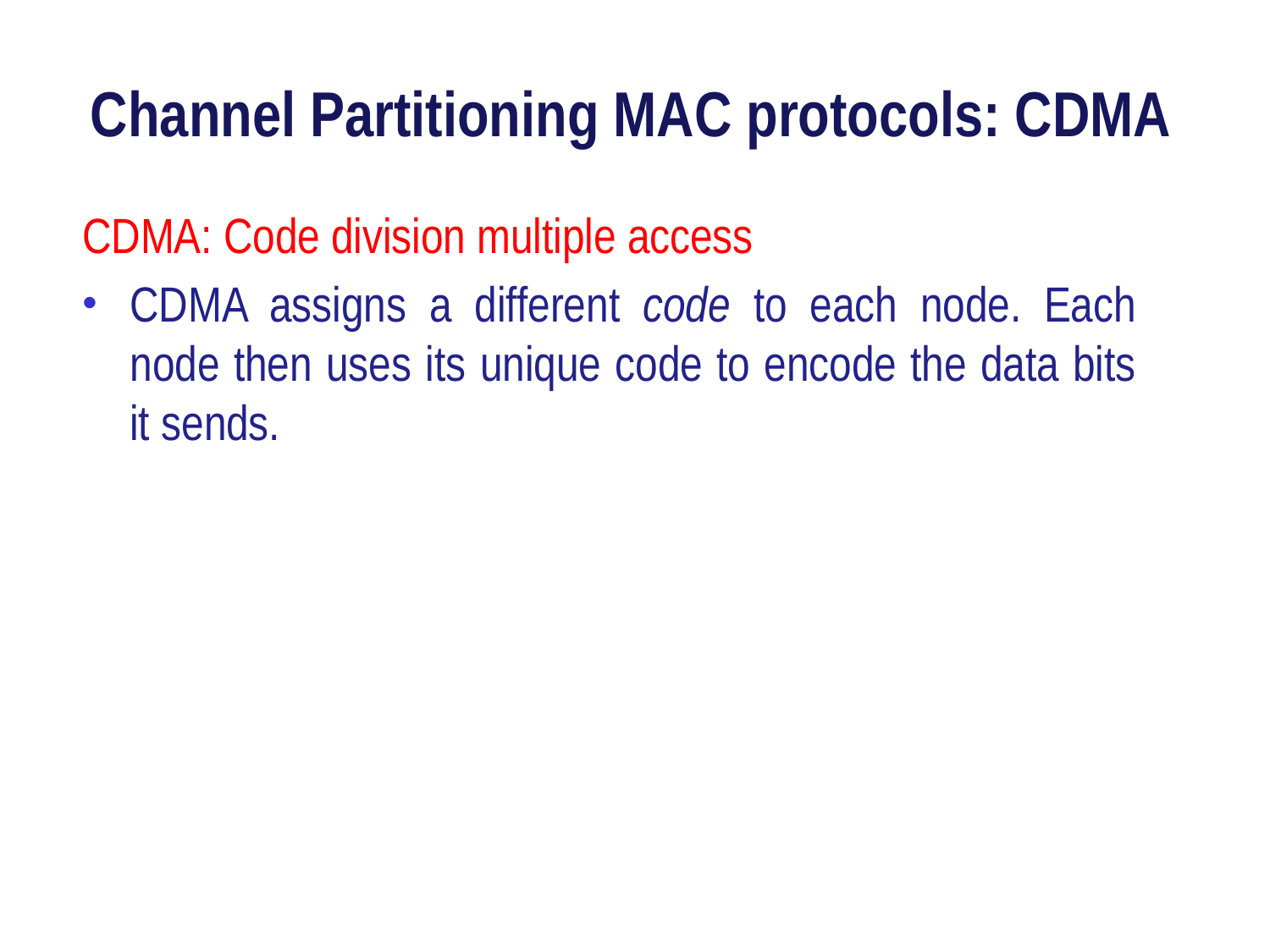

# Channel Partitioning MAC protocols: CDMA
CDMA: Code division multiple access
CDMA assigns a different code to each node. Each node then uses its unique code to encode the data bits it sends.